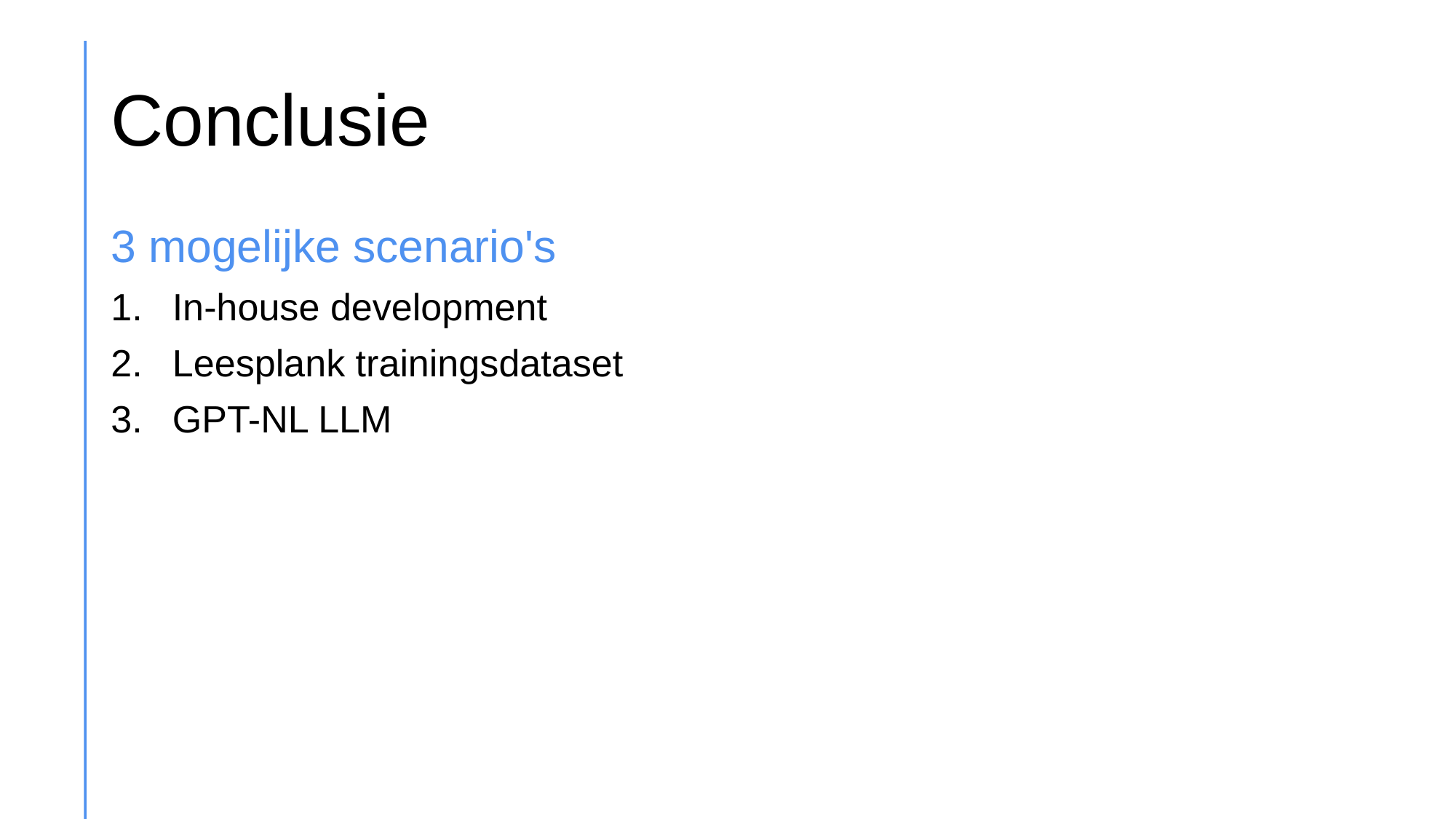

# Conclusie
3 mogelijke scenario's
In-house development
Leesplank trainingsdataset
GPT-NL LLM